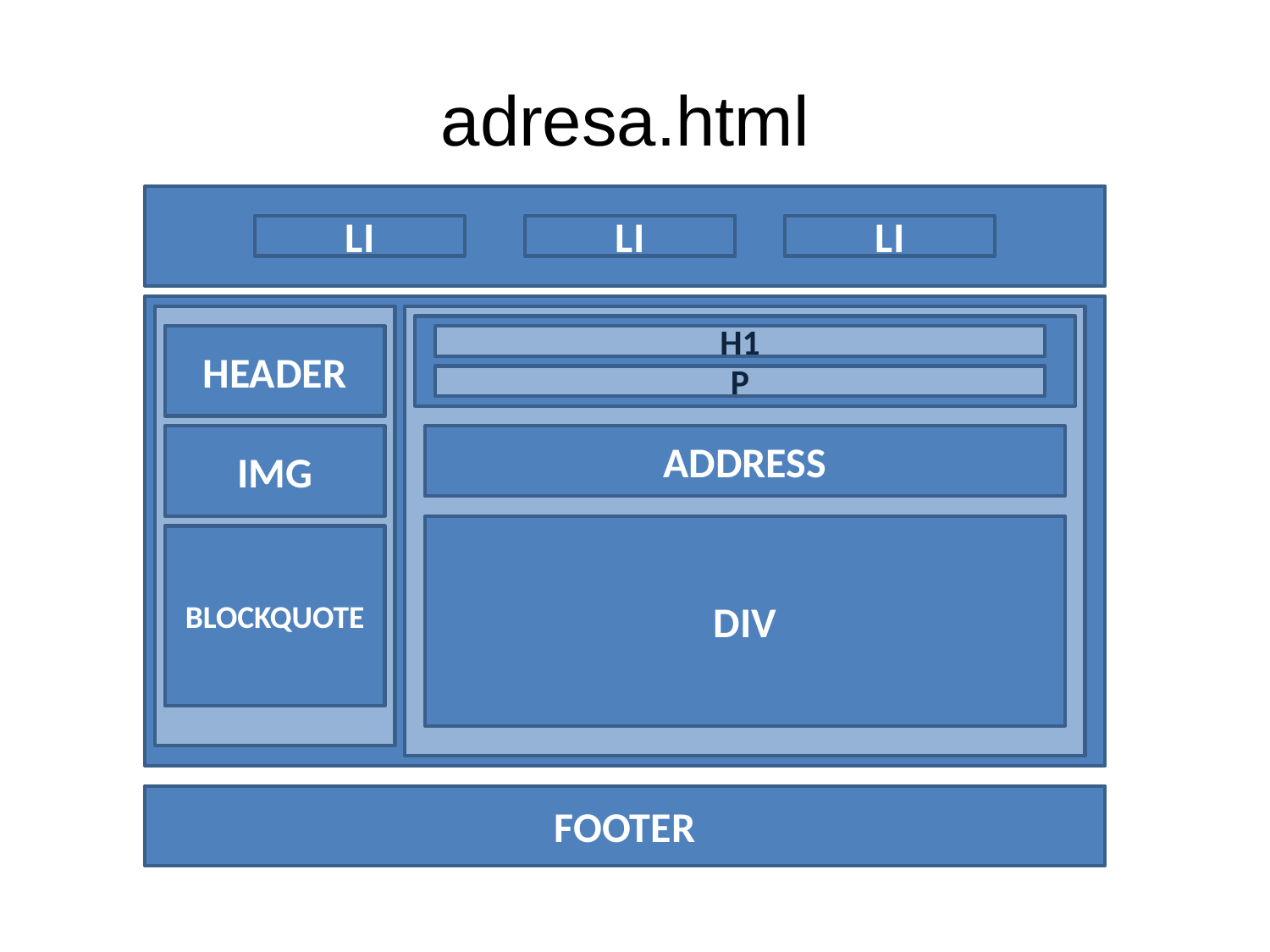

# adresa.html
NAV
LI
LI
LI
SECTION

HEADER
H1
P
IMG
ADDRESS
DIV
BLOCKQUOTE
FOOTER